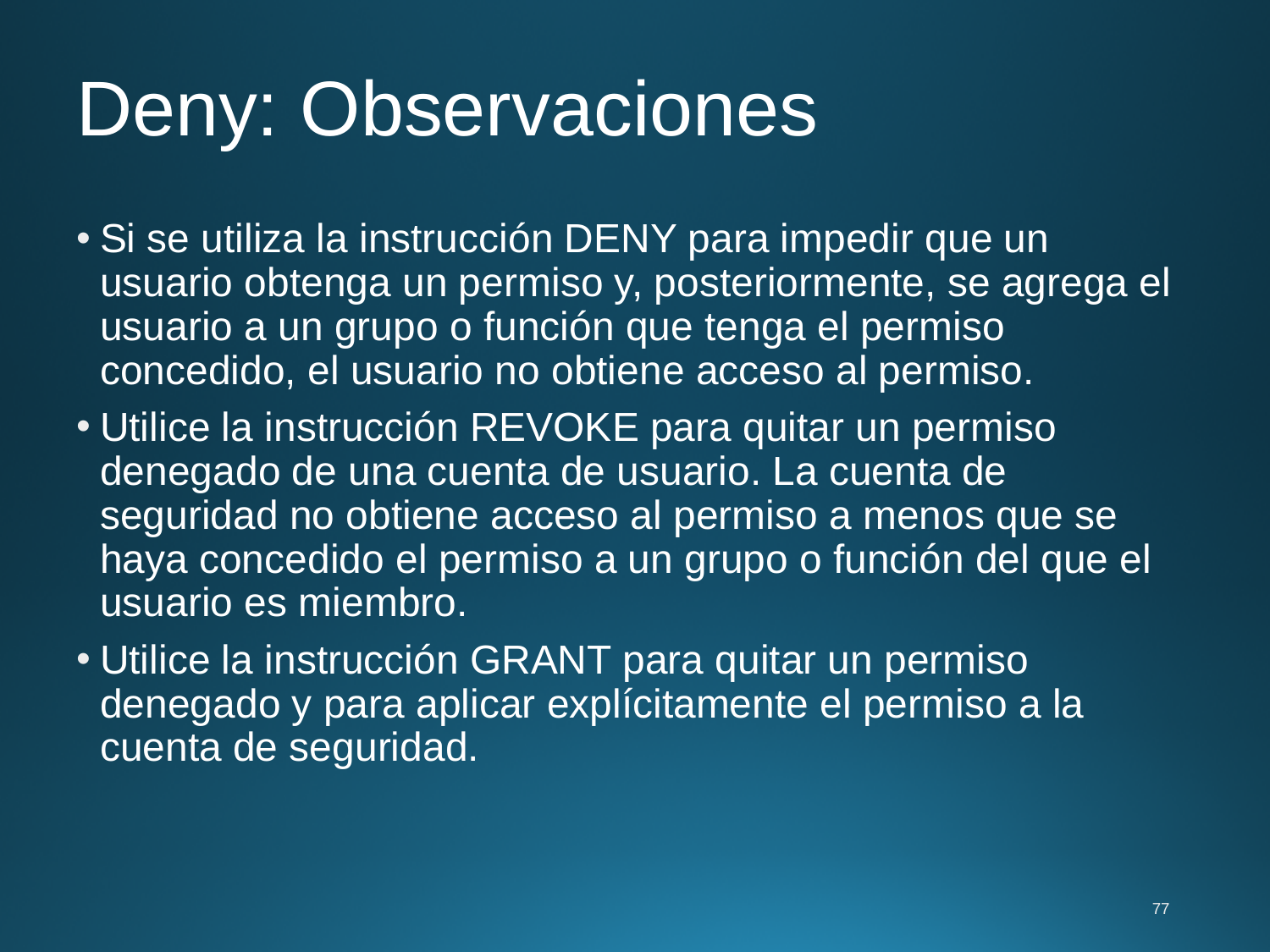

# Deny: Observaciones
Si se utiliza la instrucción DENY para impedir que un usuario obtenga un permiso y, posteriormente, se agrega el usuario a un grupo o función que tenga el permiso concedido, el usuario no obtiene acceso al permiso.
Utilice la instrucción REVOKE para quitar un permiso denegado de una cuenta de usuario. La cuenta de seguridad no obtiene acceso al permiso a menos que se haya concedido el permiso a un grupo o función del que el usuario es miembro.
Utilice la instrucción GRANT para quitar un permiso denegado y para aplicar explícitamente el permiso a la cuenta de seguridad.
77